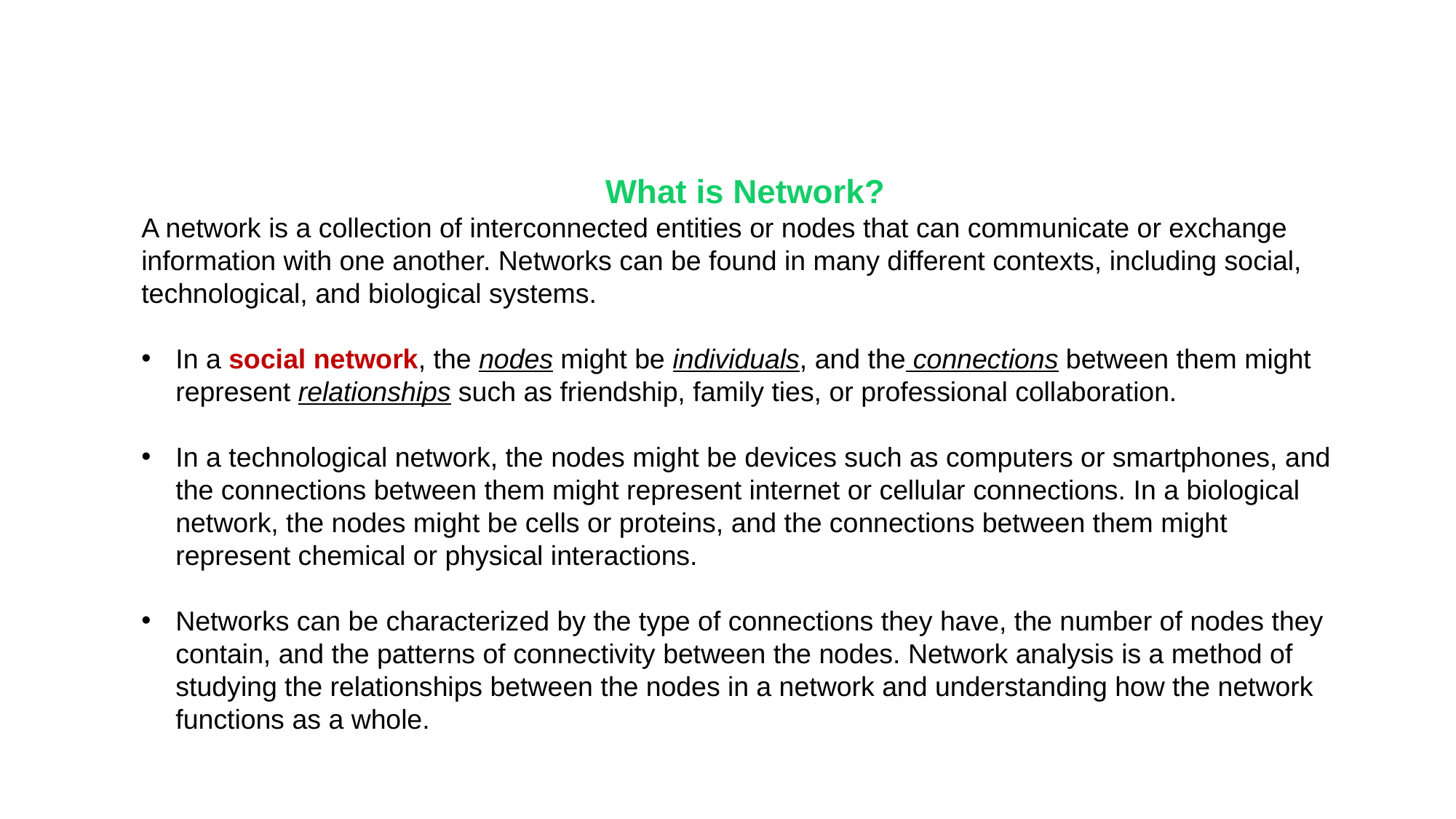

What is Network?
A network is a collection of interconnected entities or nodes that can communicate or exchange information with one another. Networks can be found in many different contexts, including social, technological, and biological systems.

In a social network, the nodes might be individuals, and the connections between them might represent relationships such as friendship, family ties, or professional collaboration.

In a technological network, the nodes might be devices such as computers or smartphones, and the connections between them might represent internet or cellular connections. In a biological network, the nodes might be cells or proteins, and the connections between them might represent chemical or physical interactions.

Networks can be characterized by the type of connections they have, the number of nodes they contain, and the patterns of connectivity between the nodes. Network analysis is a method of studying the relationships between the nodes in a network and understanding how the network functions as a whole.